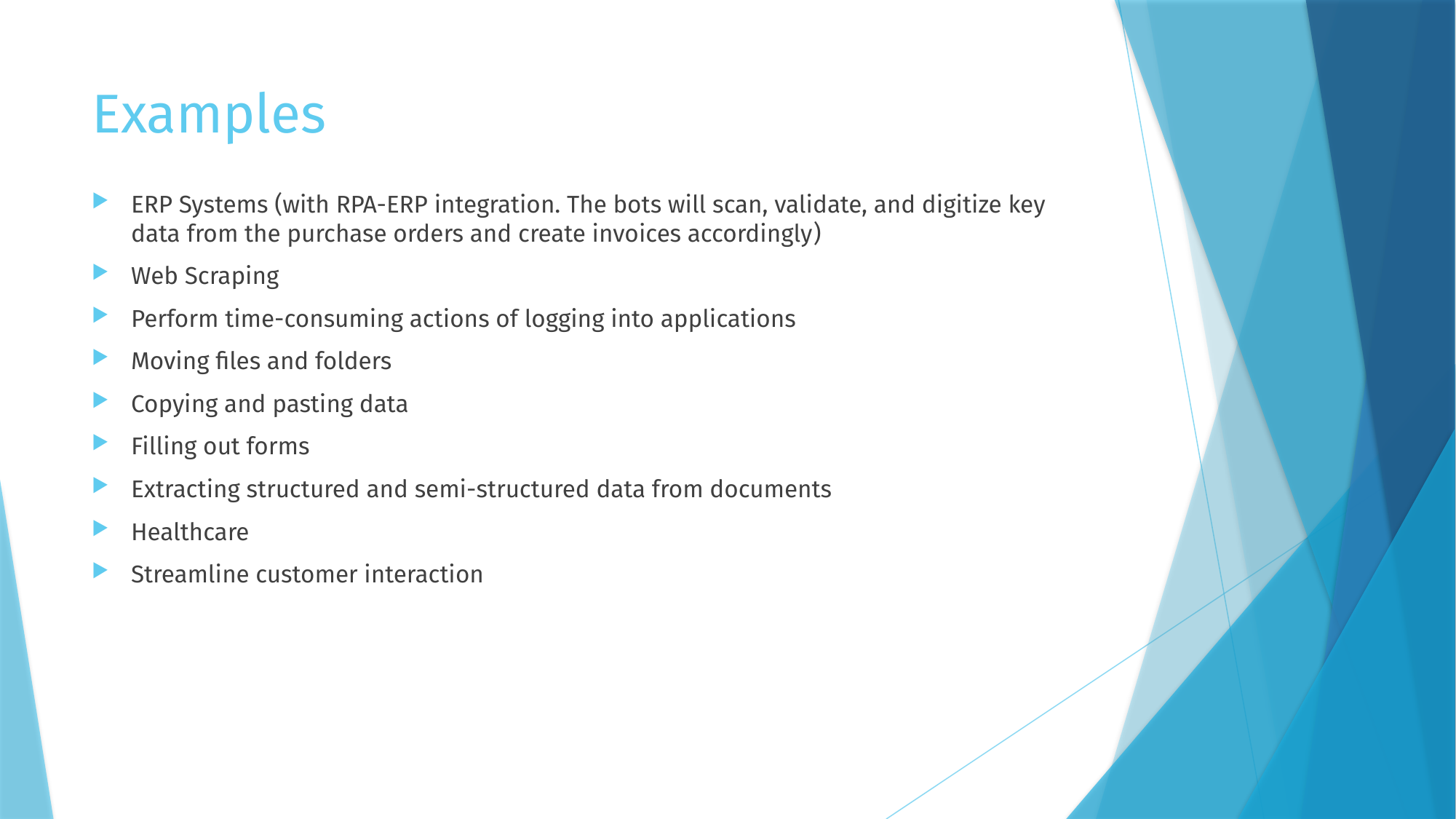

# Examples
ERP Systems (with RPA-ERP integration. The bots will scan, validate, and digitize key data from the purchase orders and create invoices accordingly)
Web Scraping
Perform time-consuming actions of logging into applications
Moving files and folders
Copying and pasting data
Filling out forms
Extracting structured and semi-structured data from documents
Healthcare
Streamline customer interaction